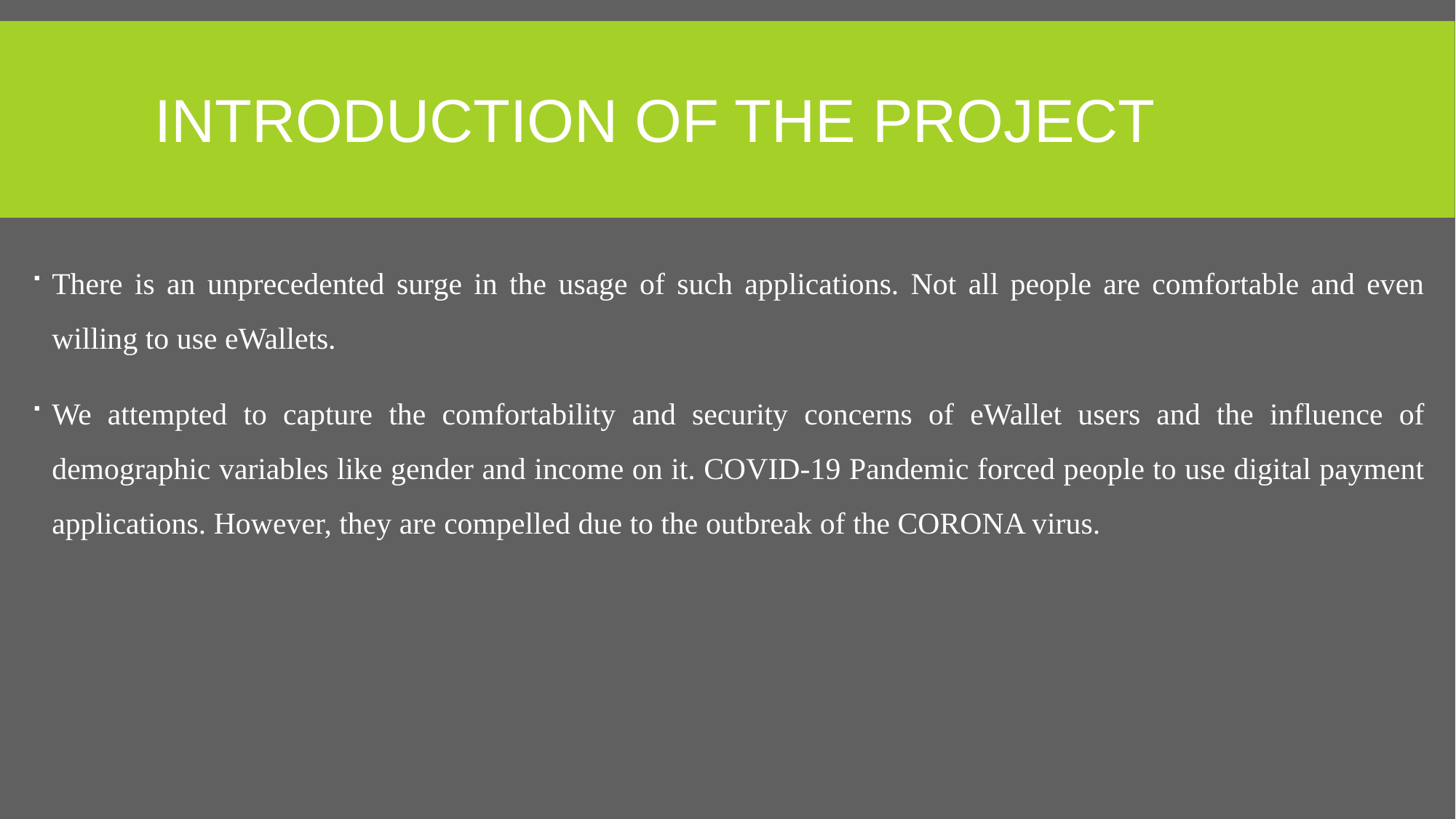

# Introduction of the project
There is an unprecedented surge in the usage of such applications. Not all people are comfortable and even willing to use eWallets.
We attempted to capture the comfortability and security concerns of eWallet users and the influence of demographic variables like gender and income on it. COVID-19 Pandemic forced people to use digital payment applications. However, they are compelled due to the outbreak of the CORONA virus.